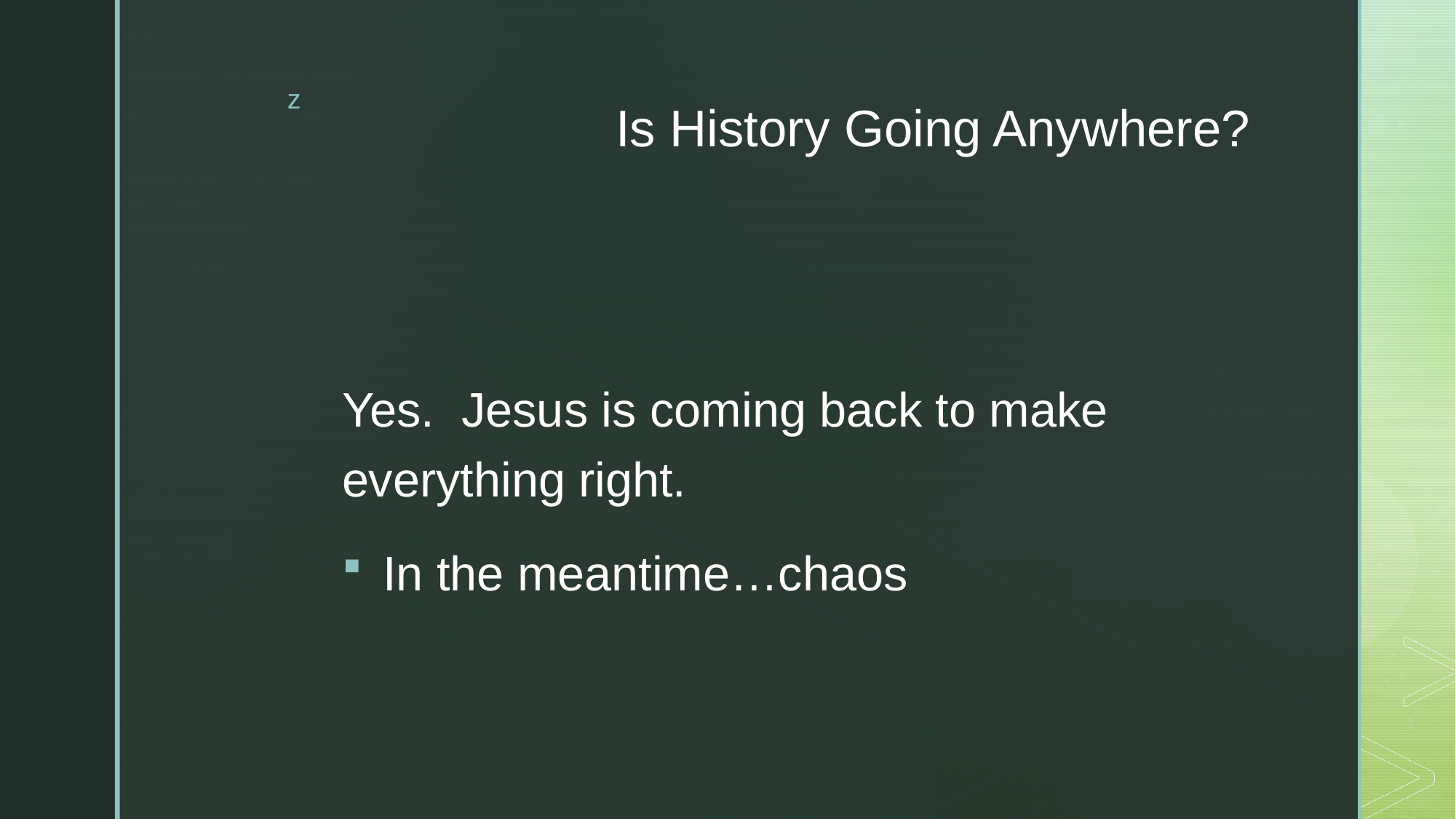

# Is History Going Anywhere?
Yes.  Jesus is coming back to make everything right.
In the meantime…chaos